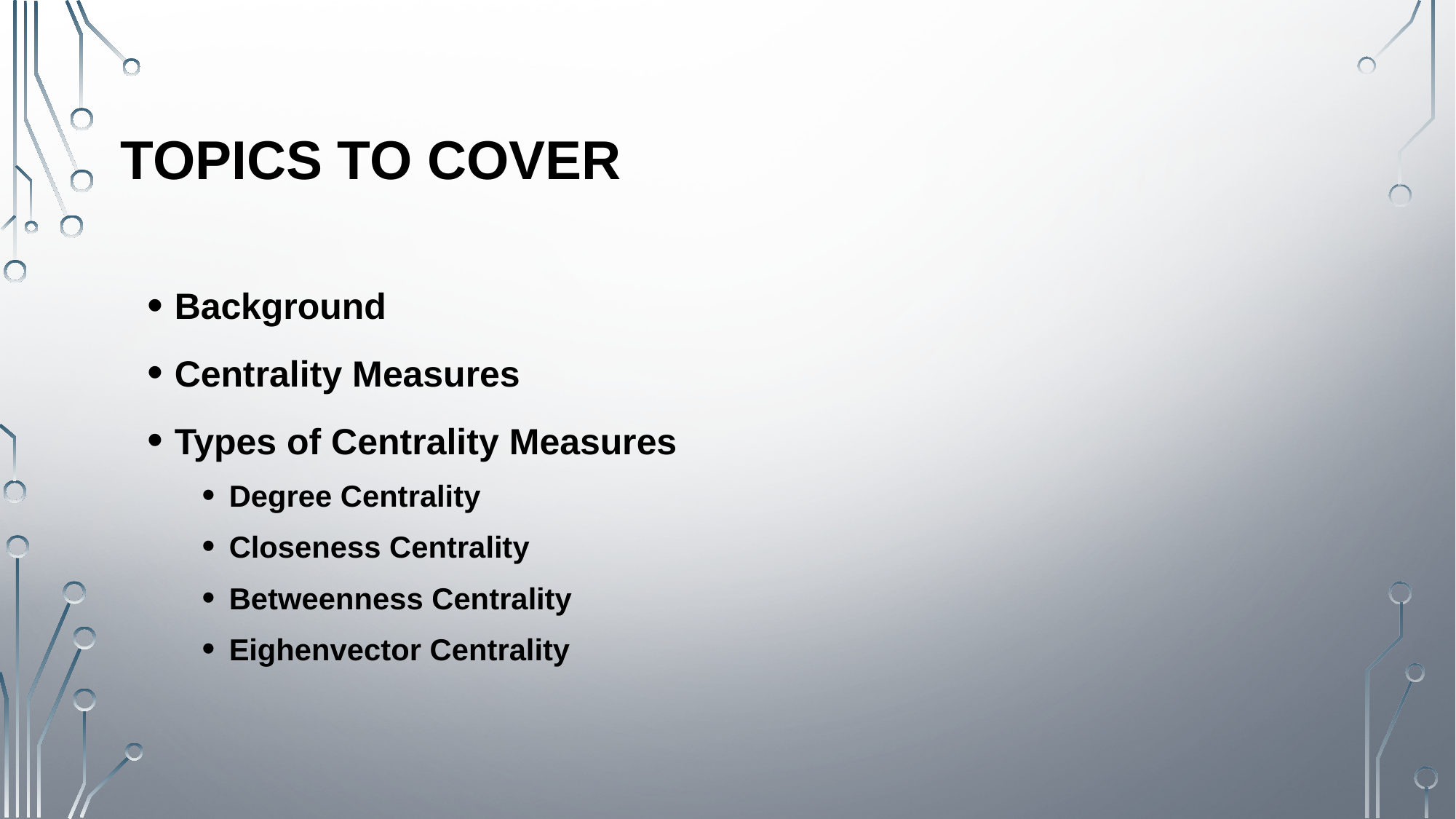

# Topics to cover
Background
Centrality Measures
Types of Centrality Measures
Degree Centrality
Closeness Centrality
Betweenness Centrality
Eighenvector Centrality